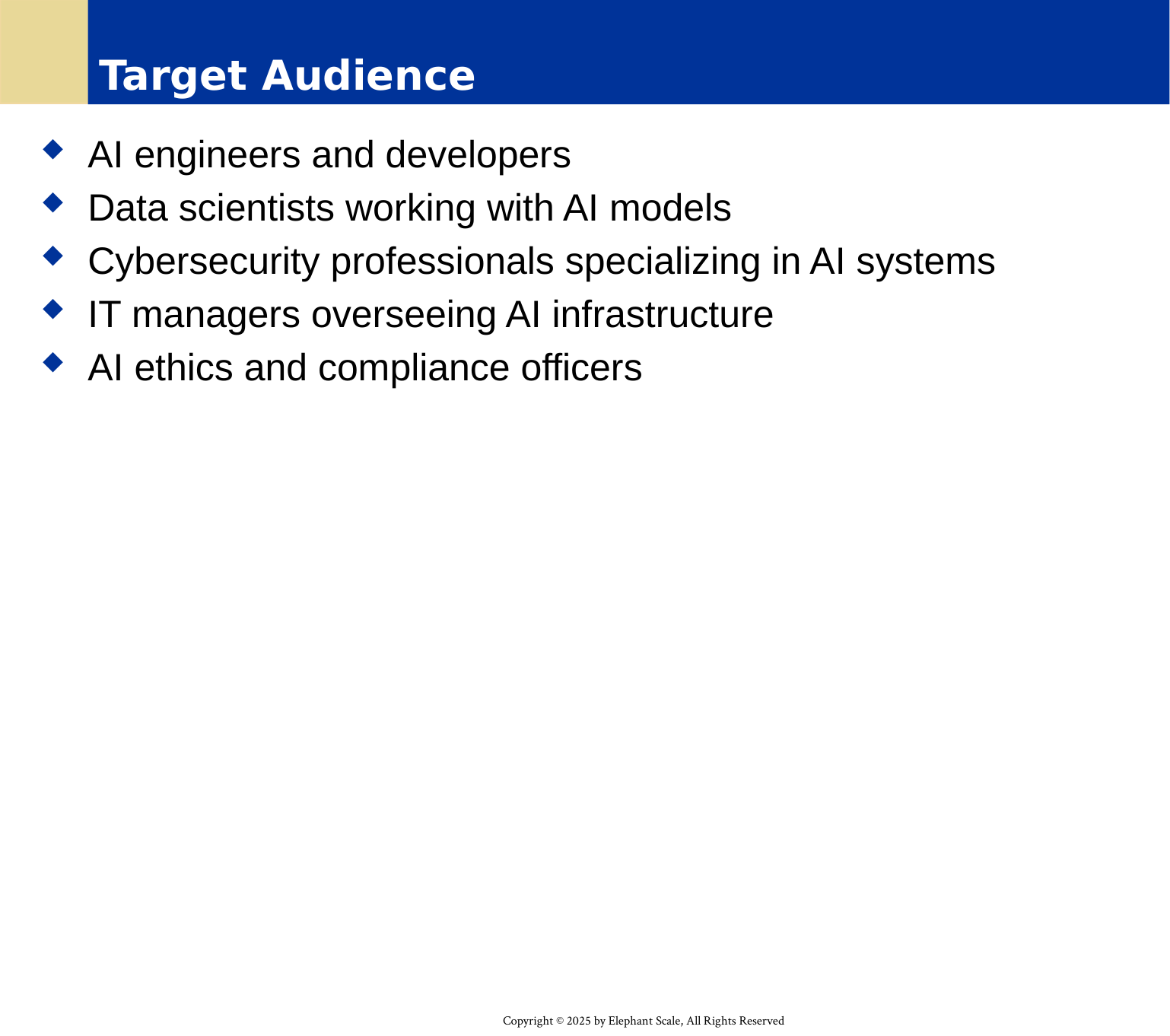

# Target Audience
 AI engineers and developers
 Data scientists working with AI models
 Cybersecurity professionals specializing in AI systems
 IT managers overseeing AI infrastructure
 AI ethics and compliance officers
Copyright © 2025 by Elephant Scale, All Rights Reserved